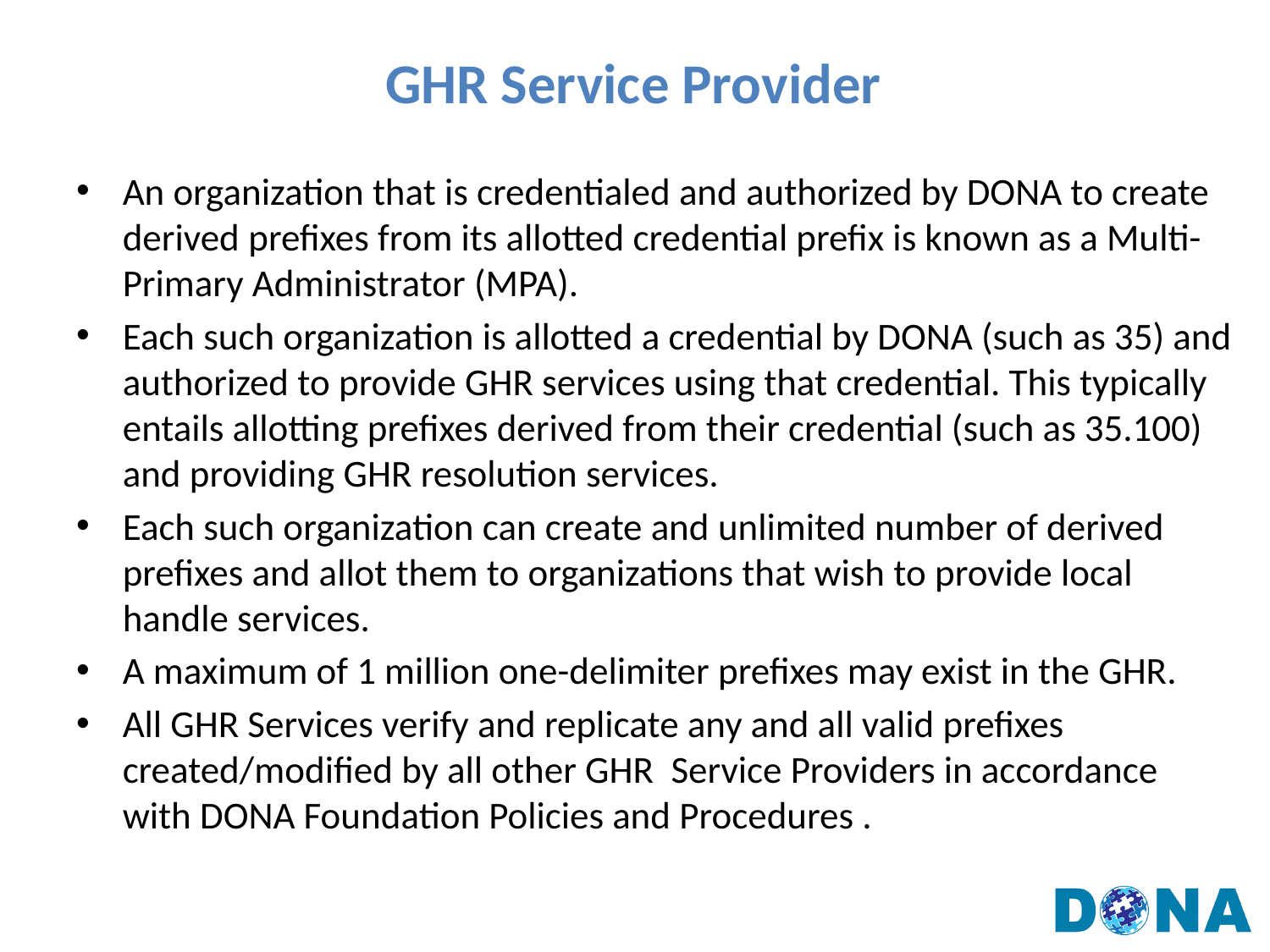

GHR Service Provider
An organization that is credentialed and authorized by DONA to create derived prefixes from its allotted credential prefix is known as a Multi-Primary Administrator (MPA).
Each such organization is allotted a credential by DONA (such as 35) and authorized to provide GHR services using that credential. This typically entails allotting prefixes derived from their credential (such as 35.100) and providing GHR resolution services.
Each such organization can create and unlimited number of derived prefixes and allot them to organizations that wish to provide local handle services.
A maximum of 1 million one-delimiter prefixes may exist in the GHR.
All GHR Services verify and replicate any and all valid prefixes created/modified by all other GHR  Service Providers in accordance with DONA Foundation Policies and Procedures .